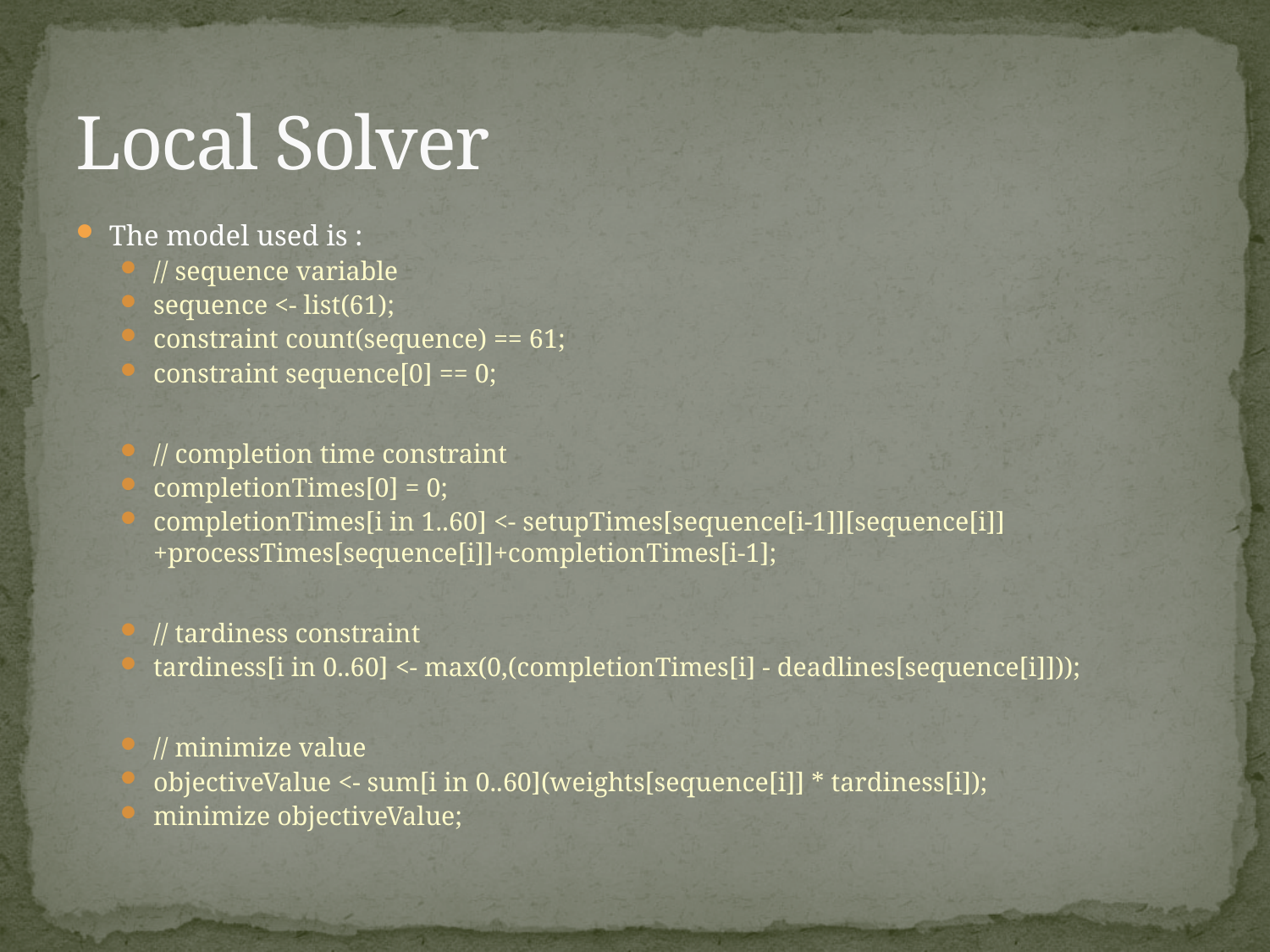

# Local Solver
The model used is :
// sequence variable
sequence <- list(61);
constraint count(sequence) == 61;
constraint sequence[0] == 0;

// completion time constraint
completionTimes[0] = 0;
completionTimes[i in 1..60] <- setupTimes[sequence[i-1]][sequence[i]] +processTimes[sequence[i]]+completionTimes[i-1];

// tardiness constraint
tardiness[i in 0..60] <- max(0,(completionTimes[i] - deadlines[sequence[i]]));

// minimize value
objectiveValue <- sum[i in 0..60](weights[sequence[i]] * tardiness[i]);
minimize objectiveValue;